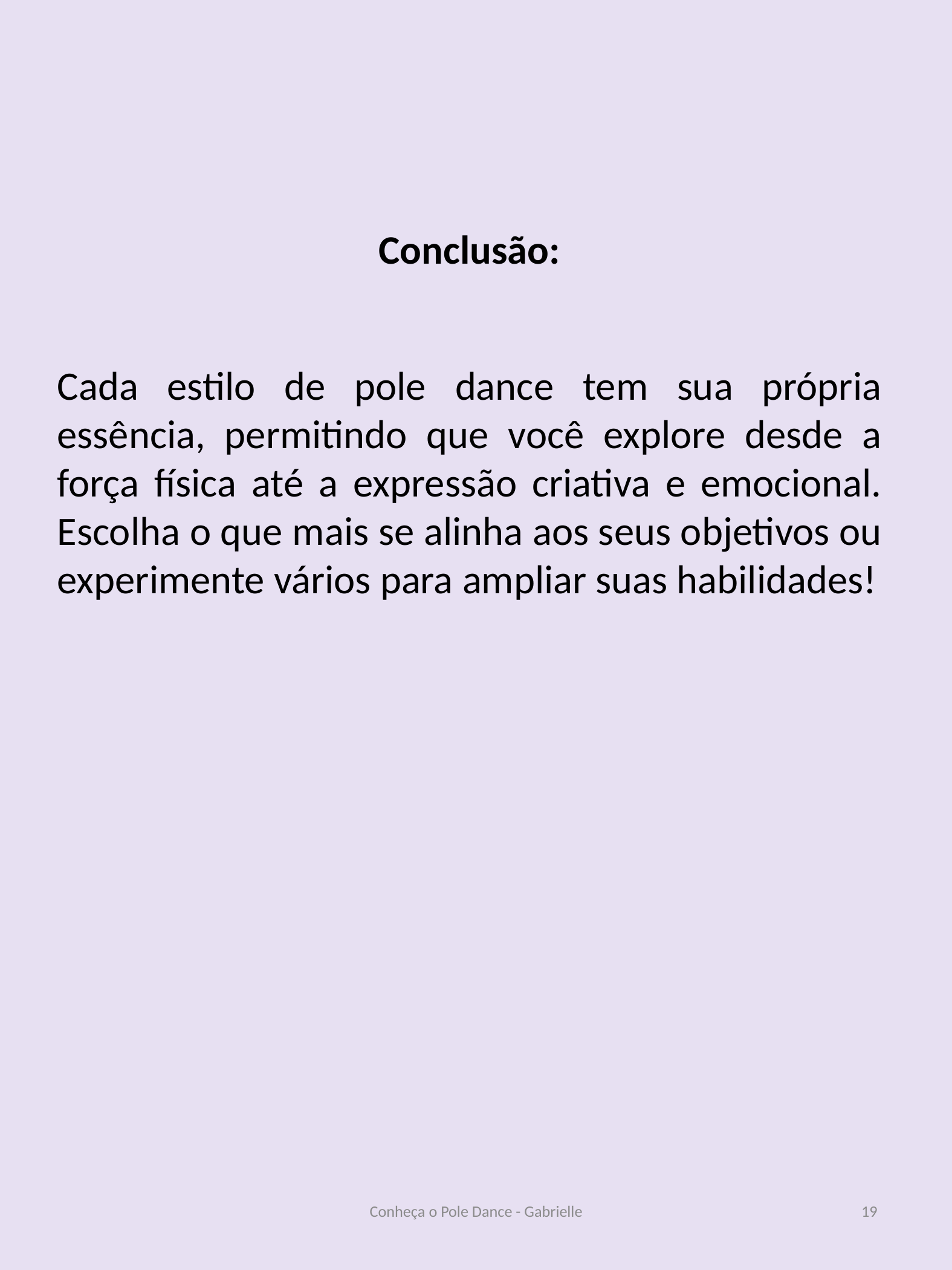

Conclusão:

Cada estilo de pole dance tem sua própria essência, permitindo que você explore desde a força física até a expressão criativa e emocional. Escolha o que mais se alinha aos seus objetivos ou experimente vários para ampliar suas habilidades!
Conheça o Pole Dance - Gabrielle
19